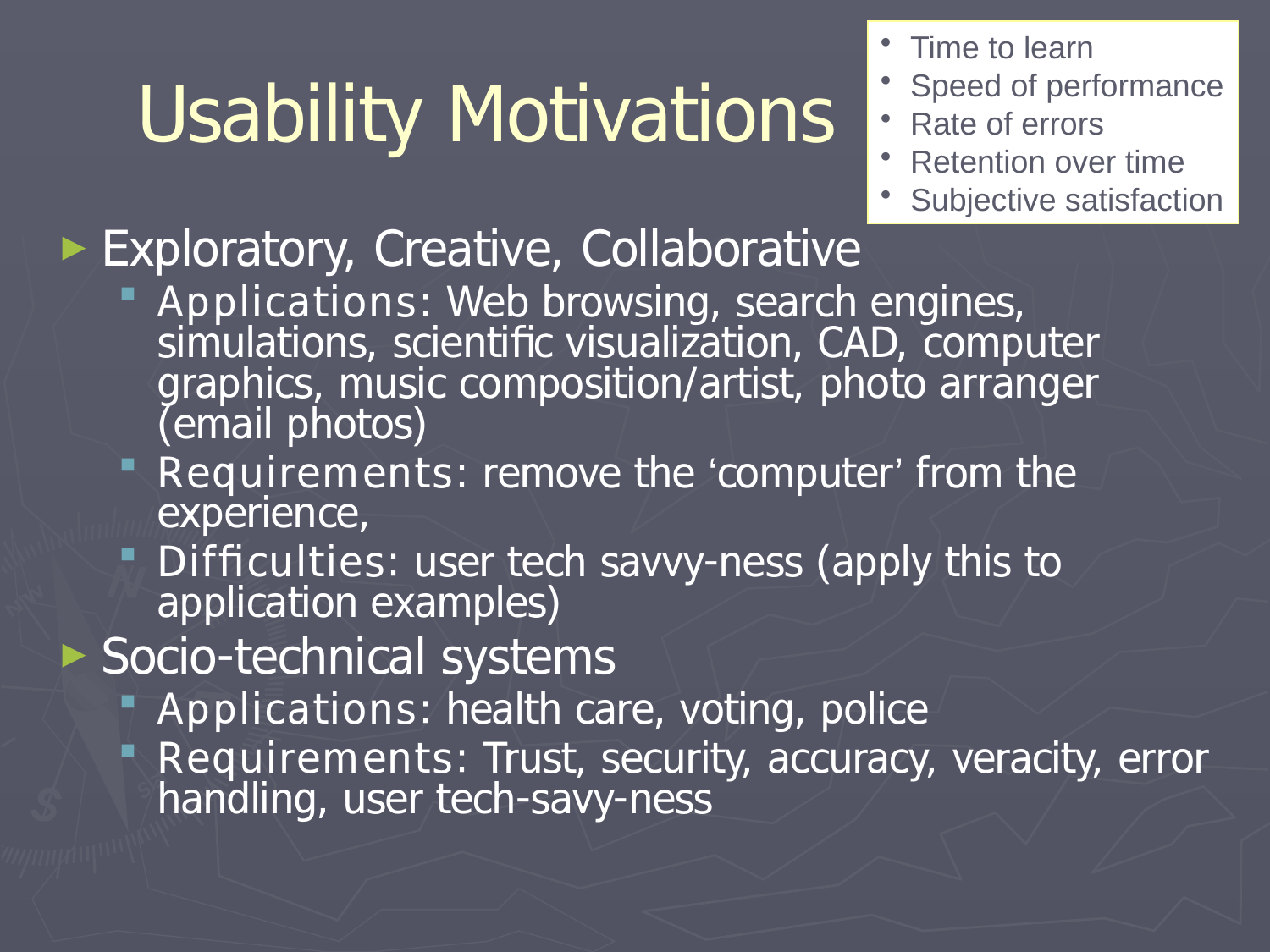

Time to learn
Speed of performance
Rate of errors
Retention over time
Subjective satisfaction
# Usability Motivations
Exploratory, Creative, Collaborative
Applications: Web browsing, search engines, simulations, scientific visualization, CAD, computer graphics, music composition/artist, photo arranger (email photos)
Requirements: remove the ‘computer’ from the experience,
Difficulties: user tech savvy-ness (apply this to application examples)
Socio-technical systems
Applications: health care, voting, police
Requirements: Trust, security, accuracy, veracity, error handling, user tech-savy-ness